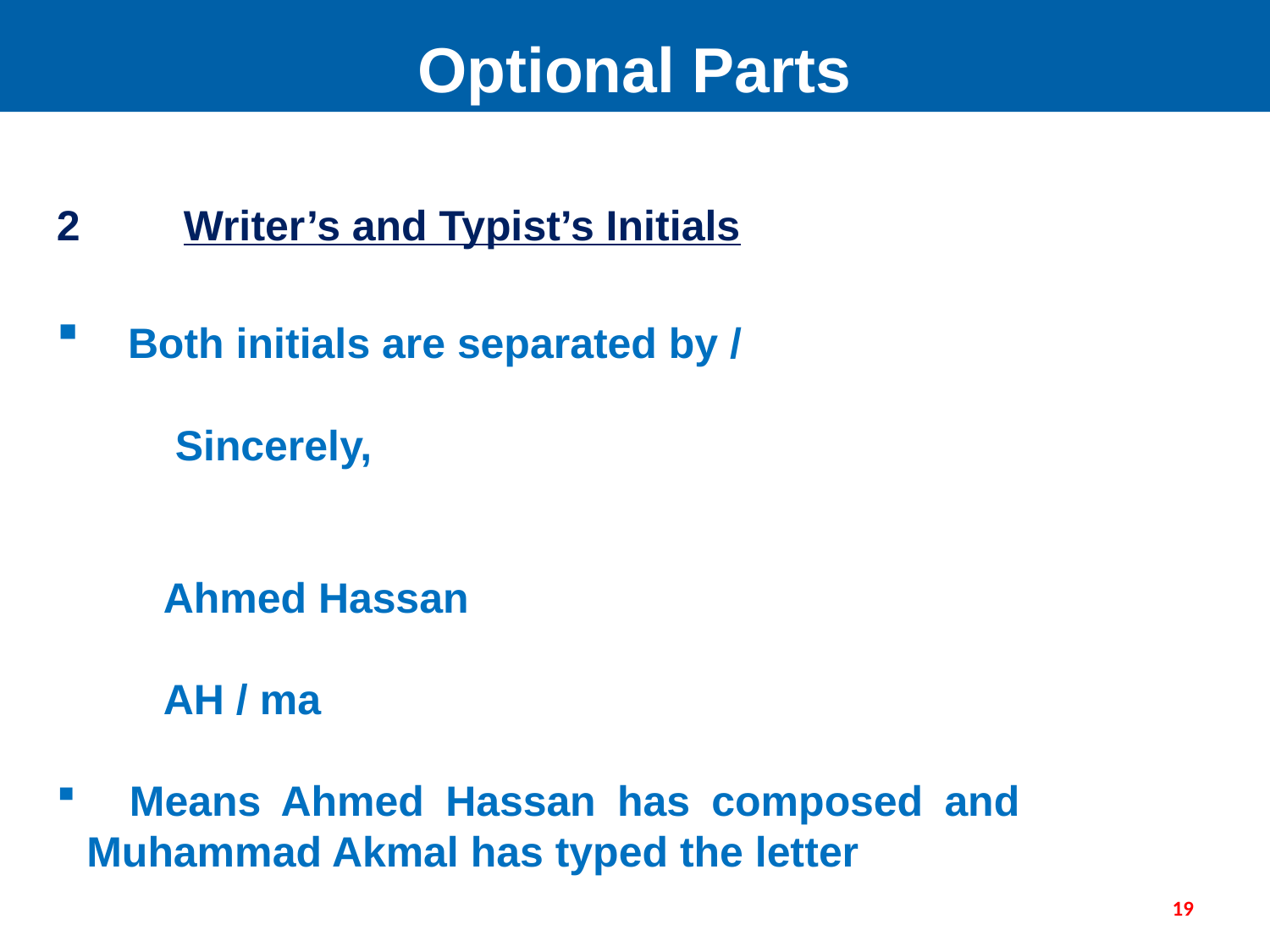

Optional Parts

2	Writer’s and Typist’s Initials

   Both initials are separated by /

          Sincerely,

         Ahmed Hassan

         AH / ma

  Means Ahmed Hassan has composed and          Muhammad Akmal has typed the letter
19